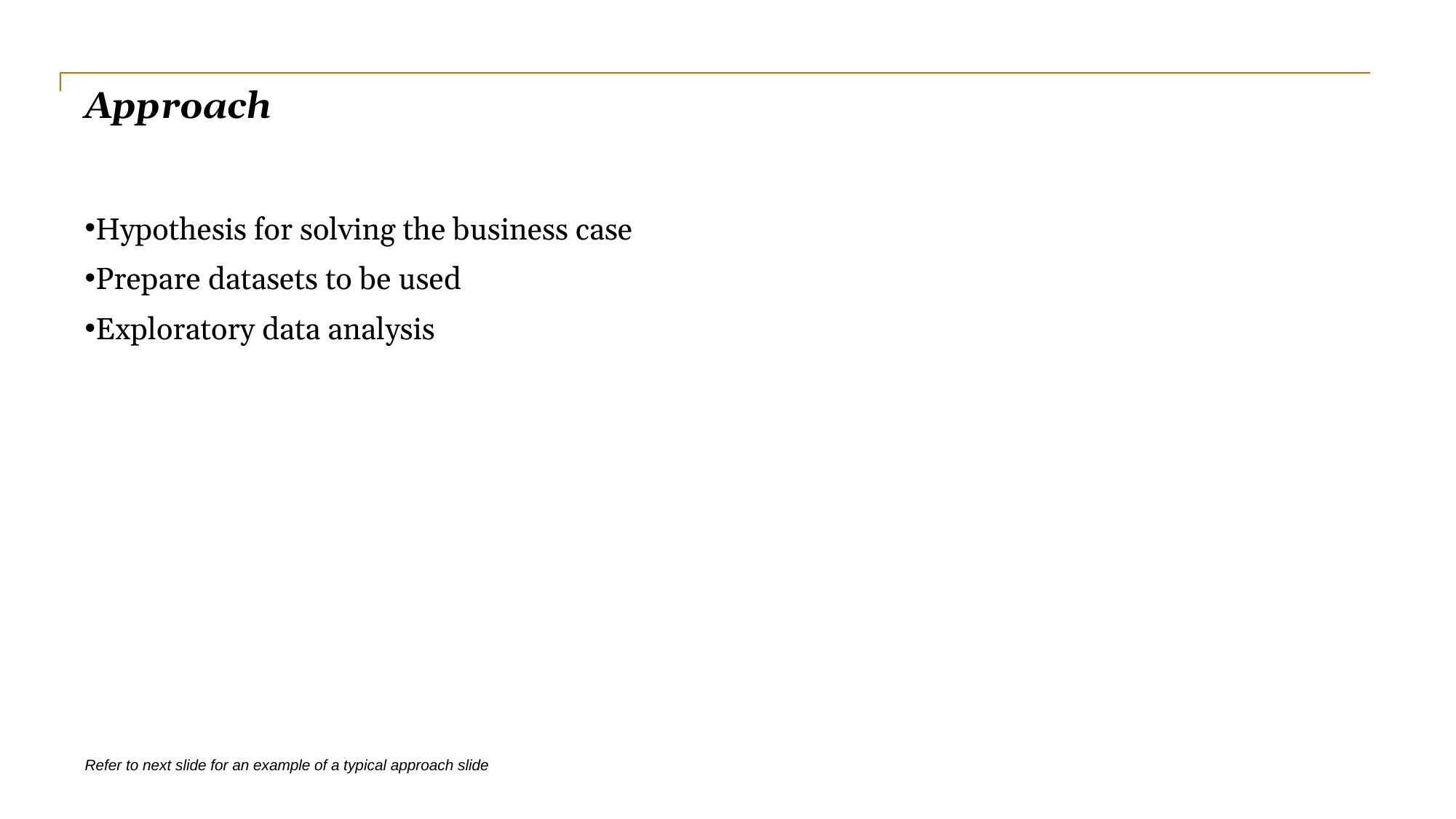

# Approach
Hypothesis for solving the business case
Prepare datasets to be used
Exploratory data analysis
Refer to next slide for an example of a typical approach slide